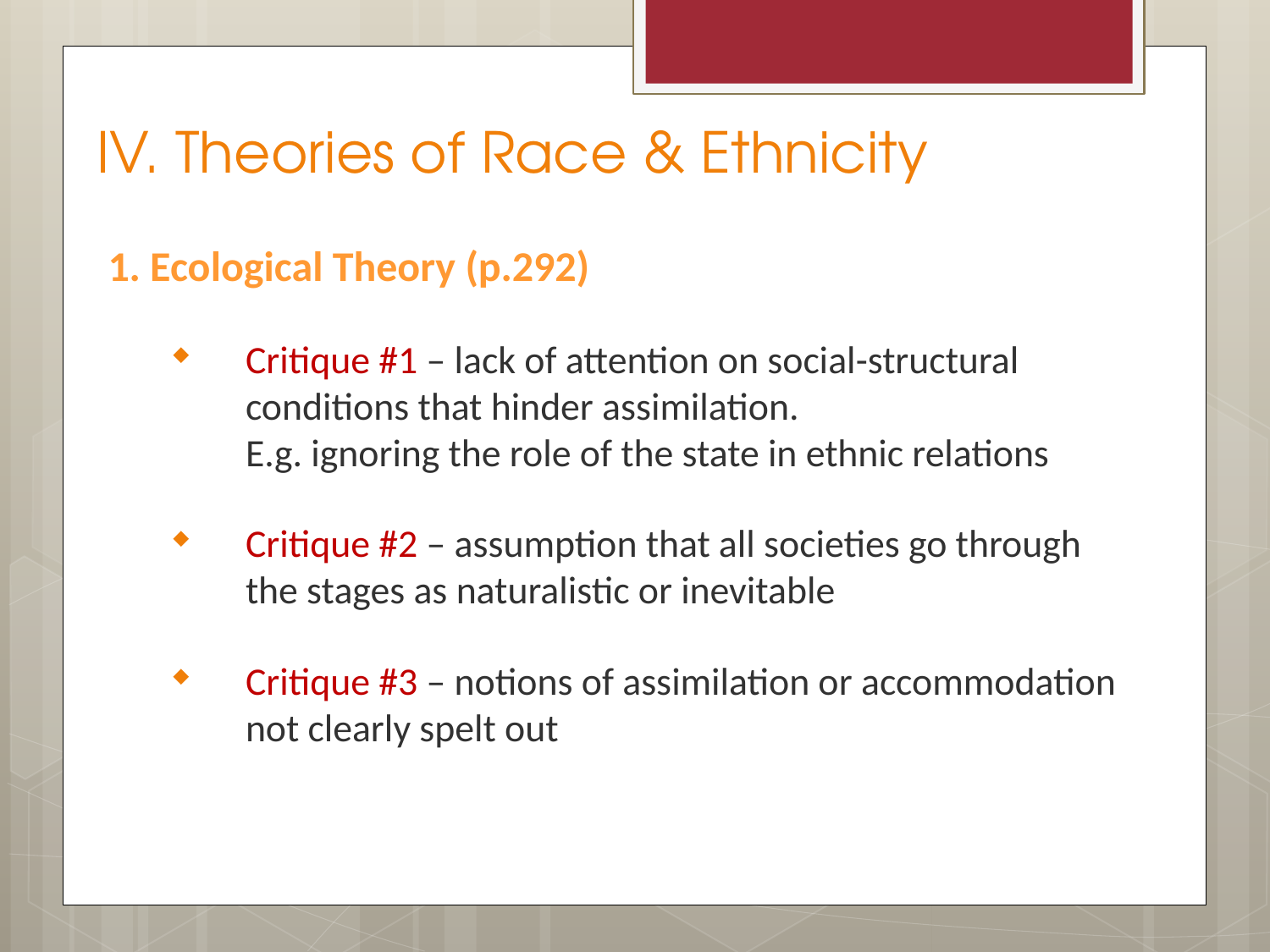

# IV. Theories of Race & Ethnicity
1. Ecological Theory (p.292)
Critique #1 – lack of attention on social-structural conditions that hinder assimilation.
E.g. ignoring the role of the state in ethnic relations
Critique #2 – assumption that all societies go through the stages as naturalistic or inevitable
Critique #3 – notions of assimilation or accommodation not clearly spelt out